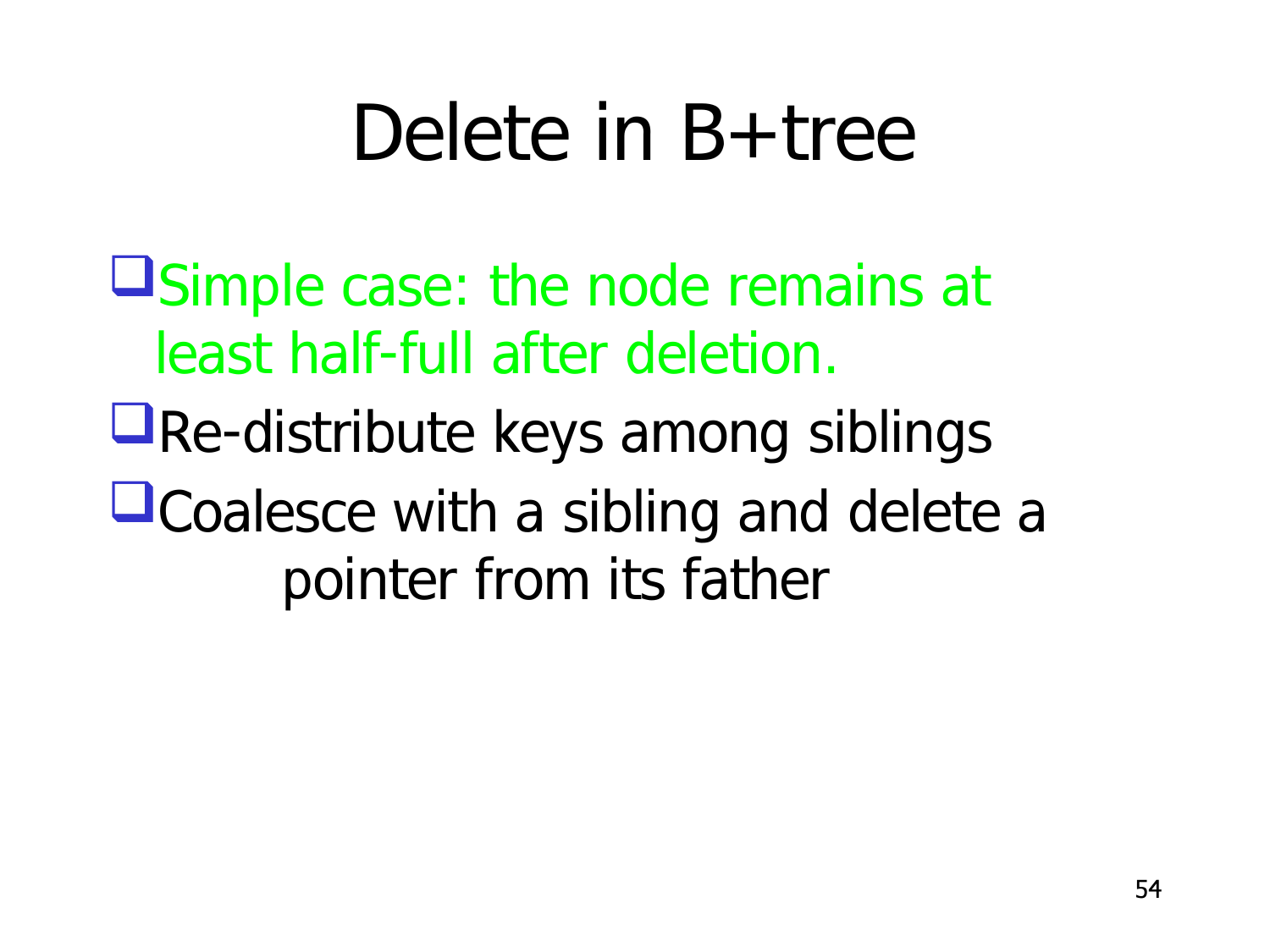

# Delete in B+tree
Simple case: the node remains at 	least half-full after deletion.
Re-distribute keys among siblings
Coalesce with a sibling and delete a 	pointer from its father
54